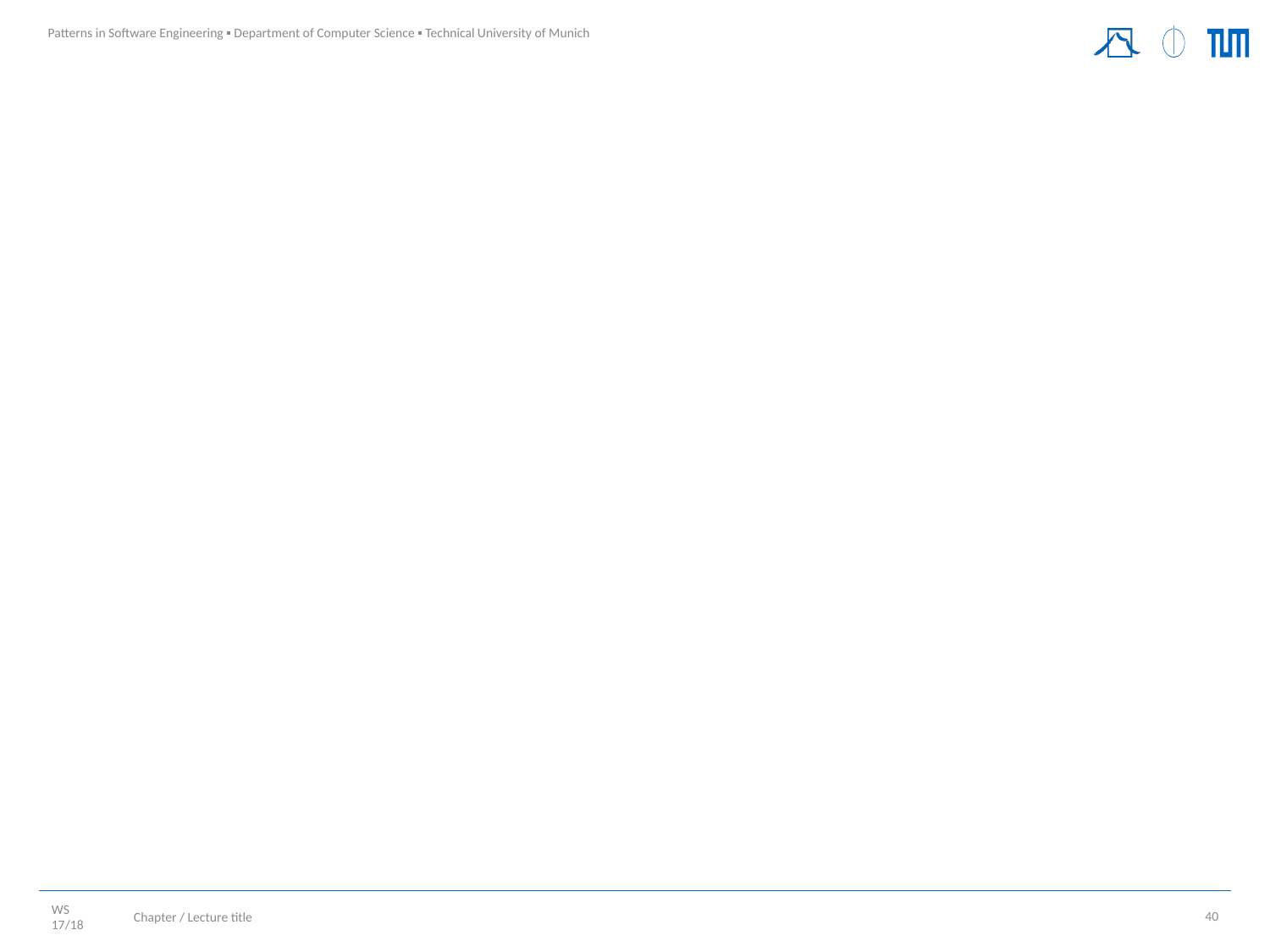

#

Chapter / Lecture title
40
WS 17/18